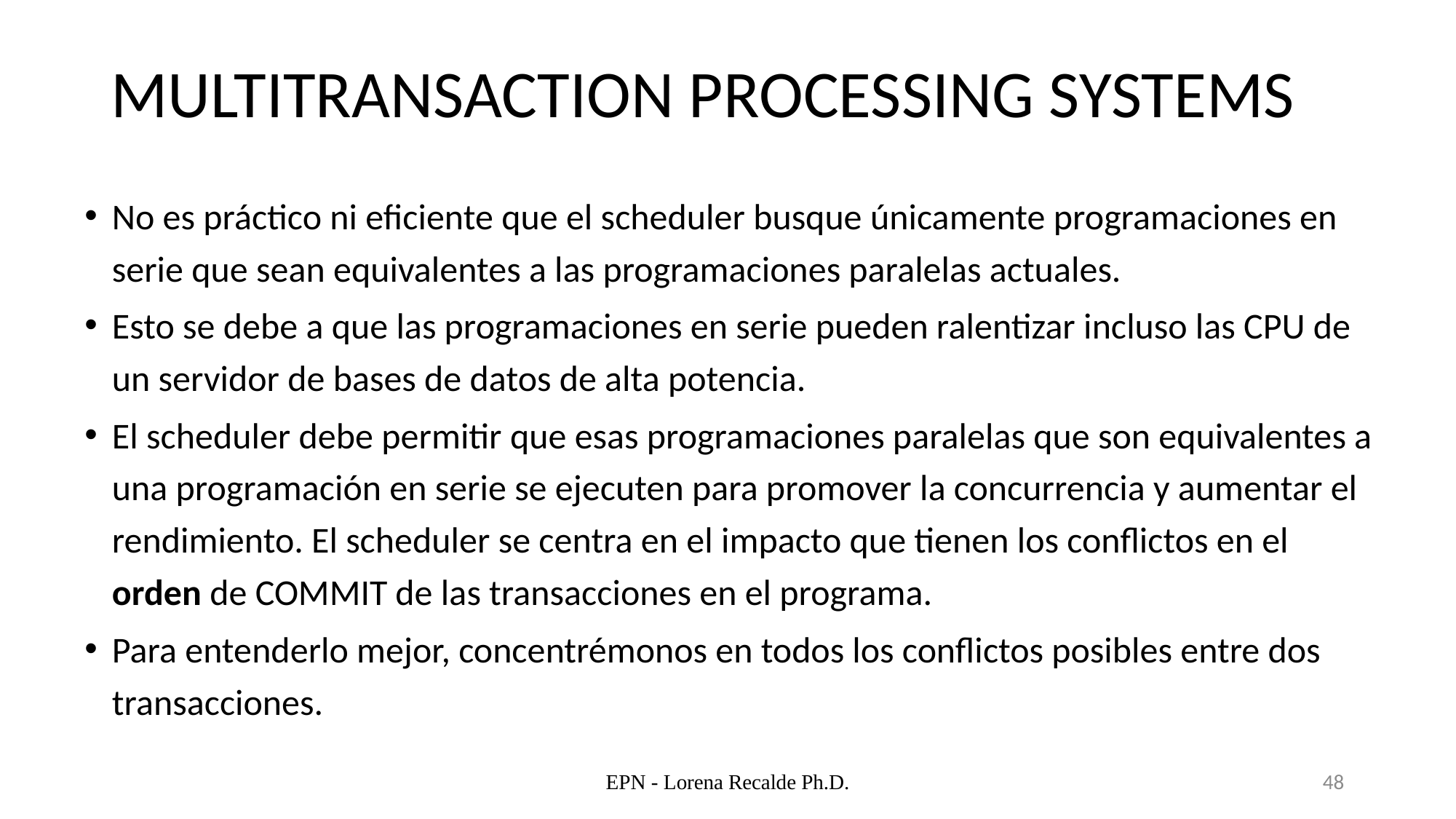

# MULTITRANSACTION PROCESSING SYSTEMS
No es práctico ni eficiente que el scheduler busque únicamente programaciones en serie que sean equivalentes a las programaciones paralelas actuales.
Esto se debe a que las programaciones en serie pueden ralentizar incluso las CPU de un servidor de bases de datos de alta potencia.
El scheduler debe permitir que esas programaciones paralelas que son equivalentes a una programación en serie se ejecuten para promover la concurrencia y aumentar el rendimiento. El scheduler se centra en el impacto que tienen los conflictos en el orden de COMMIT de las transacciones en el programa.
Para entenderlo mejor, concentrémonos en todos los conflictos posibles entre dos transacciones.
EPN - Lorena Recalde Ph.D.
48